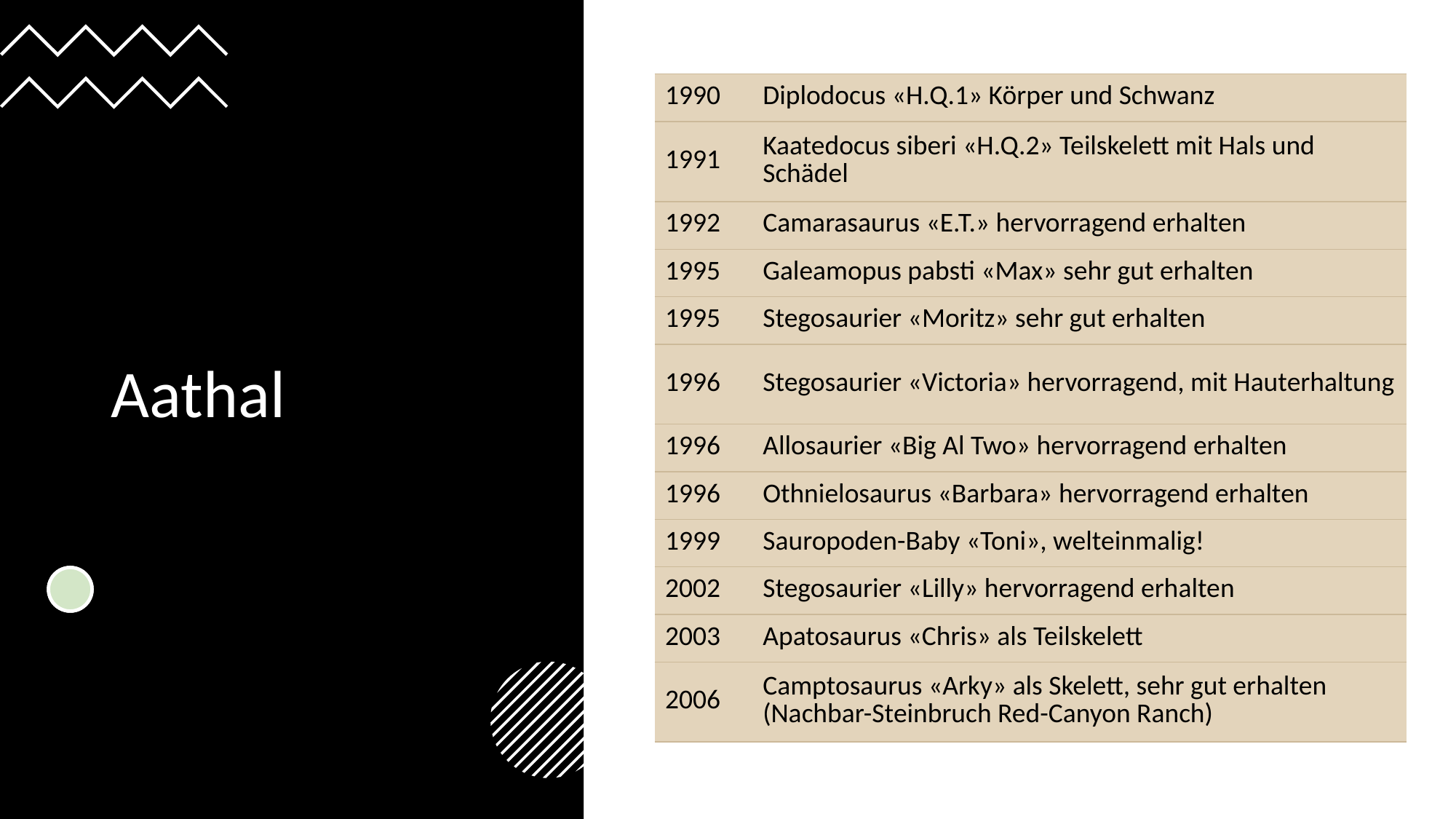

| 1990 | Diplodocus «H.Q.1» Körper und Schwanz |
| --- | --- |
| 1991 | Kaatedocus siberi «H.Q.2» Teilskelett mit Hals und Schädel |
| 1992 | Camarasaurus «E.T.» hervorragend erhalten |
| 1995 | Galeamopus pabsti «Max» sehr gut erhalten |
| 1995 | Stegosaurier «Moritz» sehr gut erhalten |
| 1996 | Stegosaurier «Victoria» hervorragend, mit Hauterhaltung |
| 1996 | Allosaurier «Big Al Two» hervorragend erhalten |
| 1996 | Othnielosaurus «Barbara» hervorragend erhalten |
| 1999 | Sauropoden-Baby «Toni», welteinmalig! |
| 2002 | Stegosaurier «Lilly» hervorragend erhalten |
| 2003 | Apatosaurus «Chris» als Teilskelett |
| 2006 | Camptosaurus «Arky» als Skelett, sehr gut erhalten (Nachbar-Steinbruch Red-Canyon Ranch) |
# Aathal